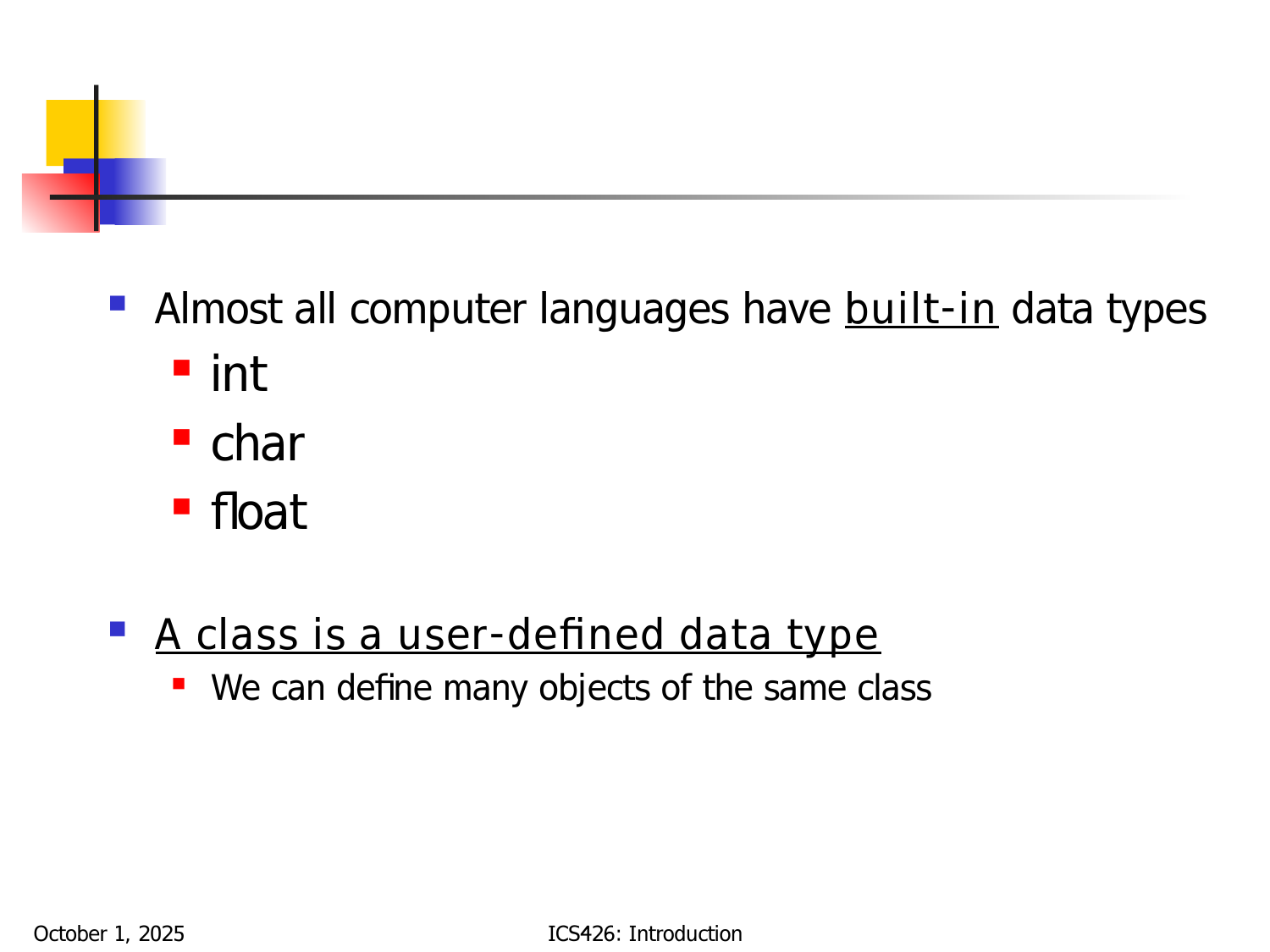

#
Almost all computer languages have built-in data types
int
char
float

A class is a user-defined data type
We can define many objects of the same class

October 1, 2025
ICS426: Introduction